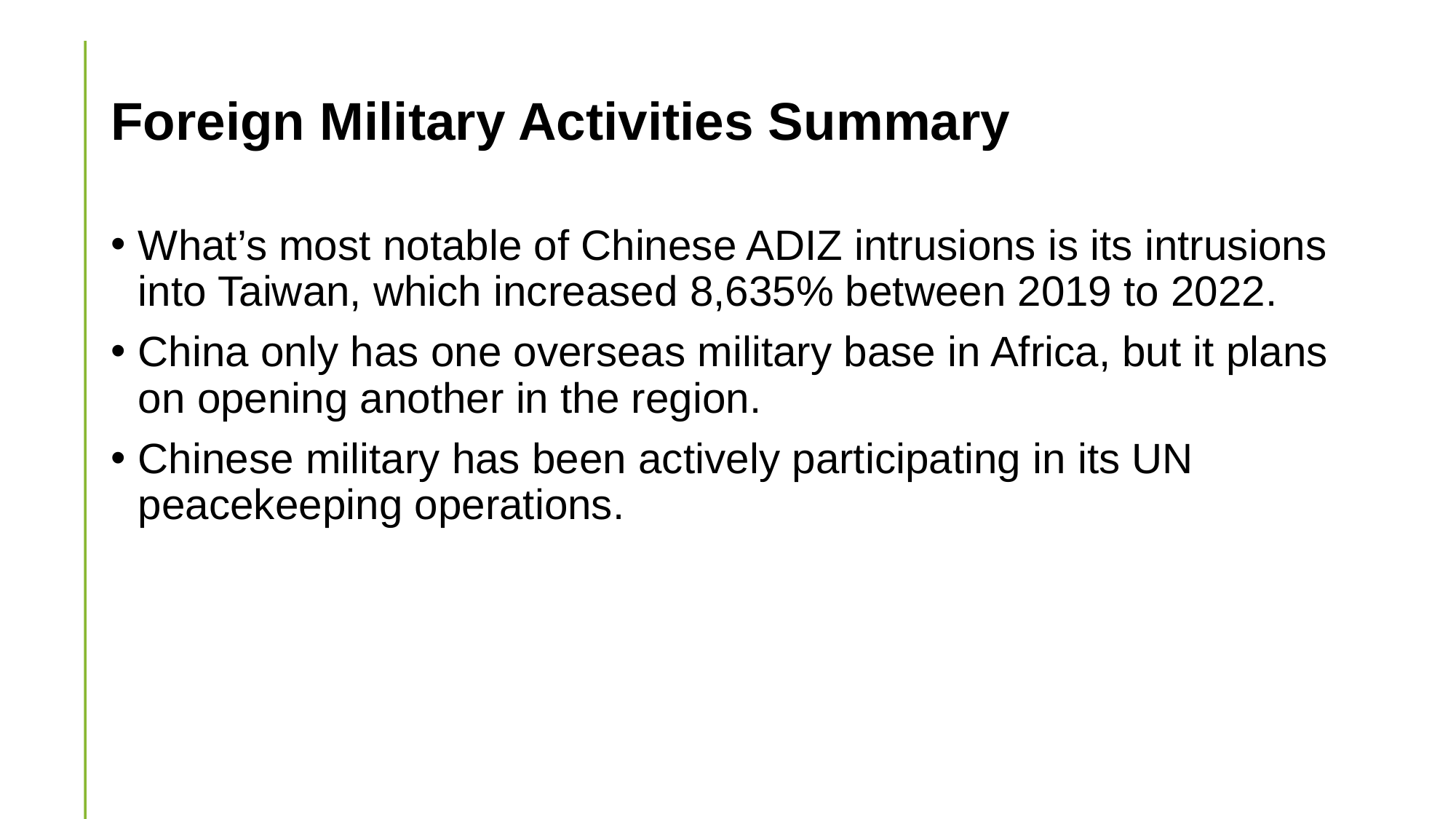

# Foreign Military Activities Summary
What’s most notable of Chinese ADIZ intrusions is its intrusions into Taiwan, which increased 8,635% between 2019 to 2022.
China only has one overseas military base in Africa, but it plans on opening another in the region.
Chinese military has been actively participating in its UN peacekeeping operations.